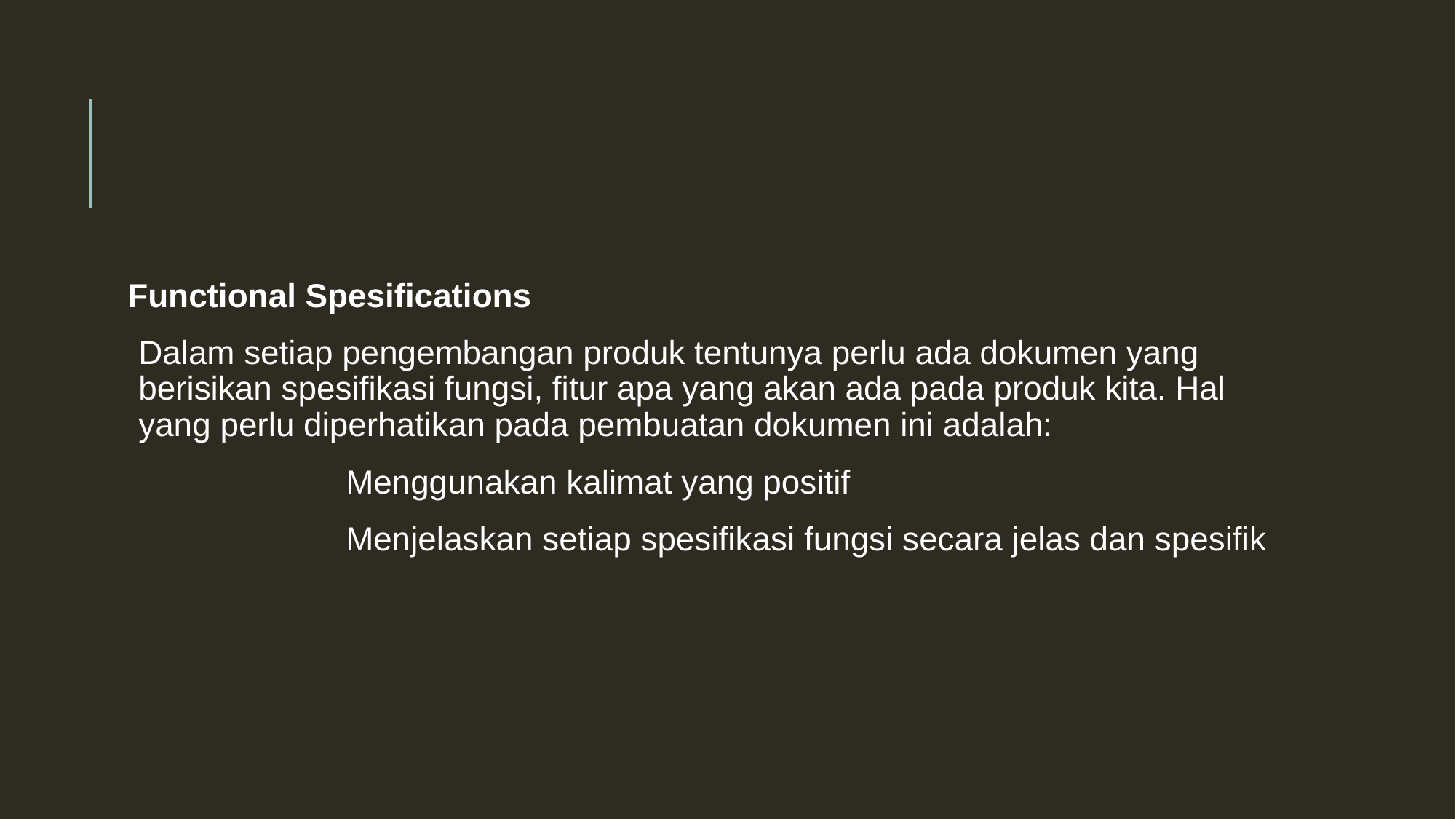

#
Functional Spesifications
Dalam setiap pengembangan produk tentunya perlu ada dokumen yang berisikan spesifikasi fungsi, fitur apa yang akan ada pada produk kita. Hal yang perlu diperhatikan pada pembuatan dokumen ini adalah:
		Menggunakan kalimat yang positif
		Menjelaskan setiap spesifikasi fungsi secara jelas dan spesifik